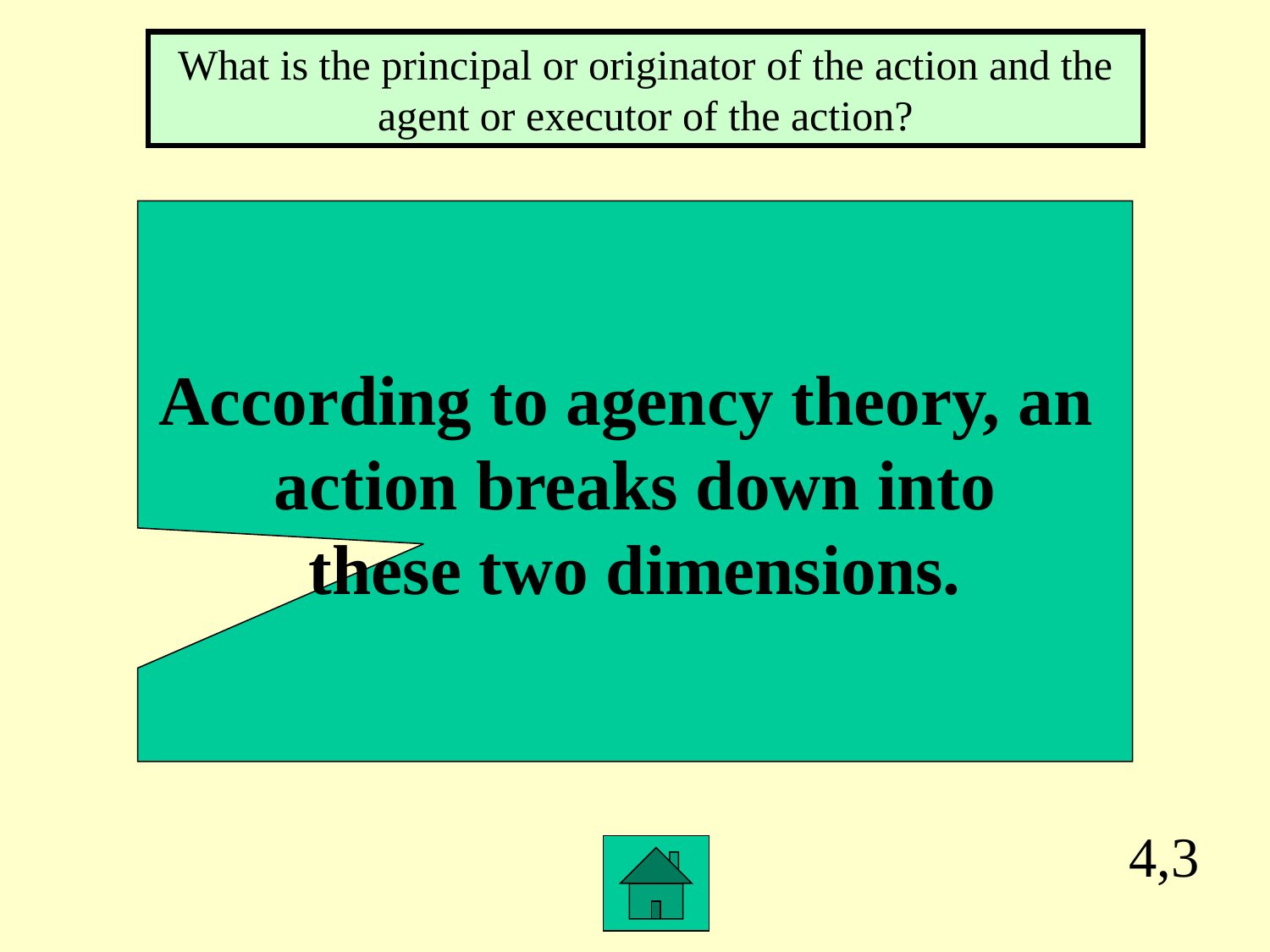

What is the principal or originator of the action and the agent or executor of the action?
According to agency theory, an
action breaks down into
these two dimensions.
4,3